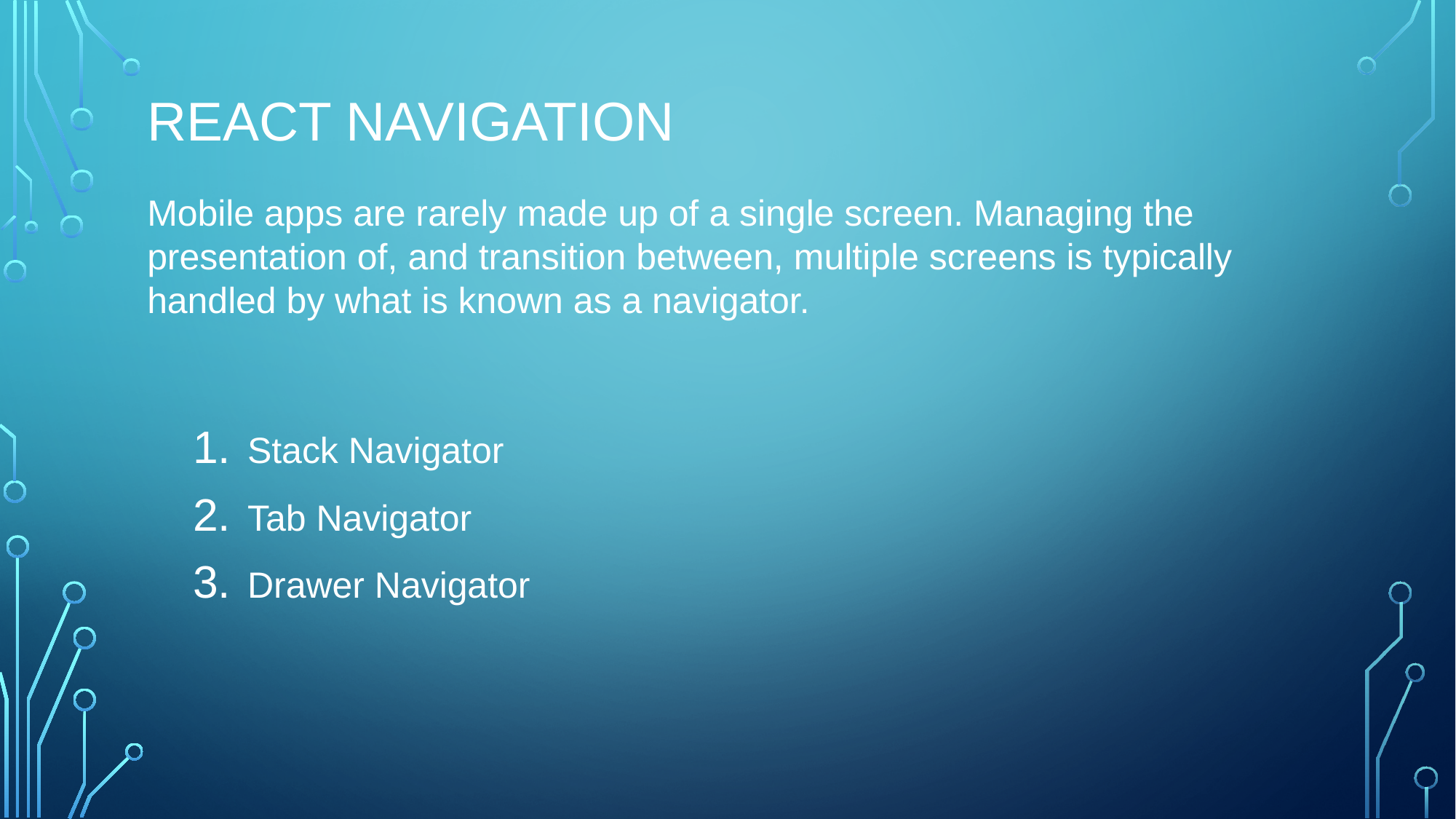

# REACT NAVIGATION
Mobile apps are rarely made up of a single screen. Managing the presentation of, and transition between, multiple screens is typically handled by what is known as a navigator.
Stack Navigator
Tab Navigator
Drawer Navigator